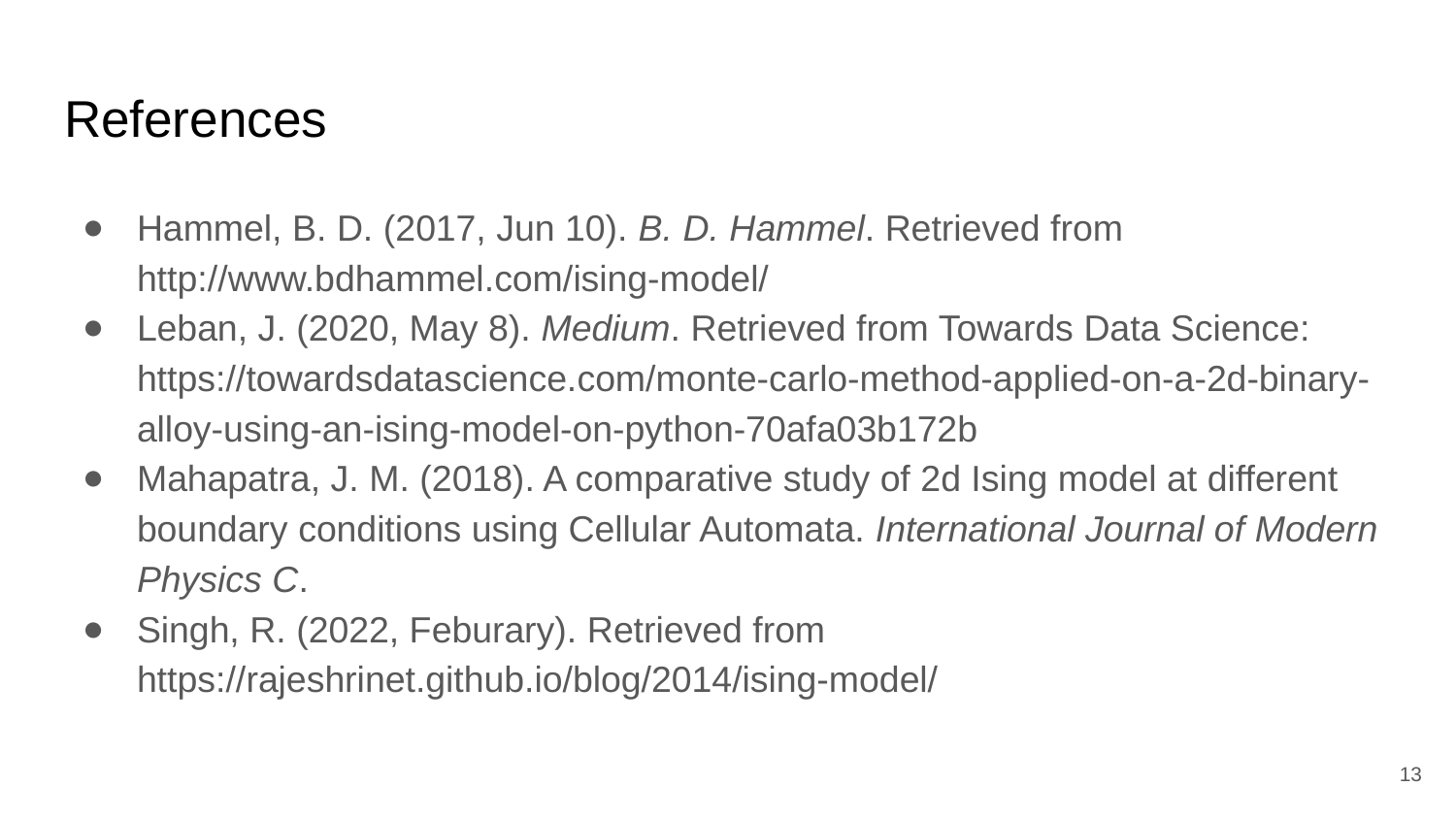

# References
Hammel, B. D. (2017, Jun 10). B. D. Hammel. Retrieved from http://www.bdhammel.com/ising-model/
Leban, J. (2020, May 8). Medium. Retrieved from Towards Data Science: https://towardsdatascience.com/monte-carlo-method-applied-on-a-2d-binary-alloy-using-an-ising-model-on-python-70afa03b172b
Mahapatra, J. M. (2018). A comparative study of 2d Ising model at different boundary conditions using Cellular Automata. International Journal of Modern Physics C.
Singh, R. (2022, Feburary). Retrieved from https://rajeshrinet.github.io/blog/2014/ising-model/

13